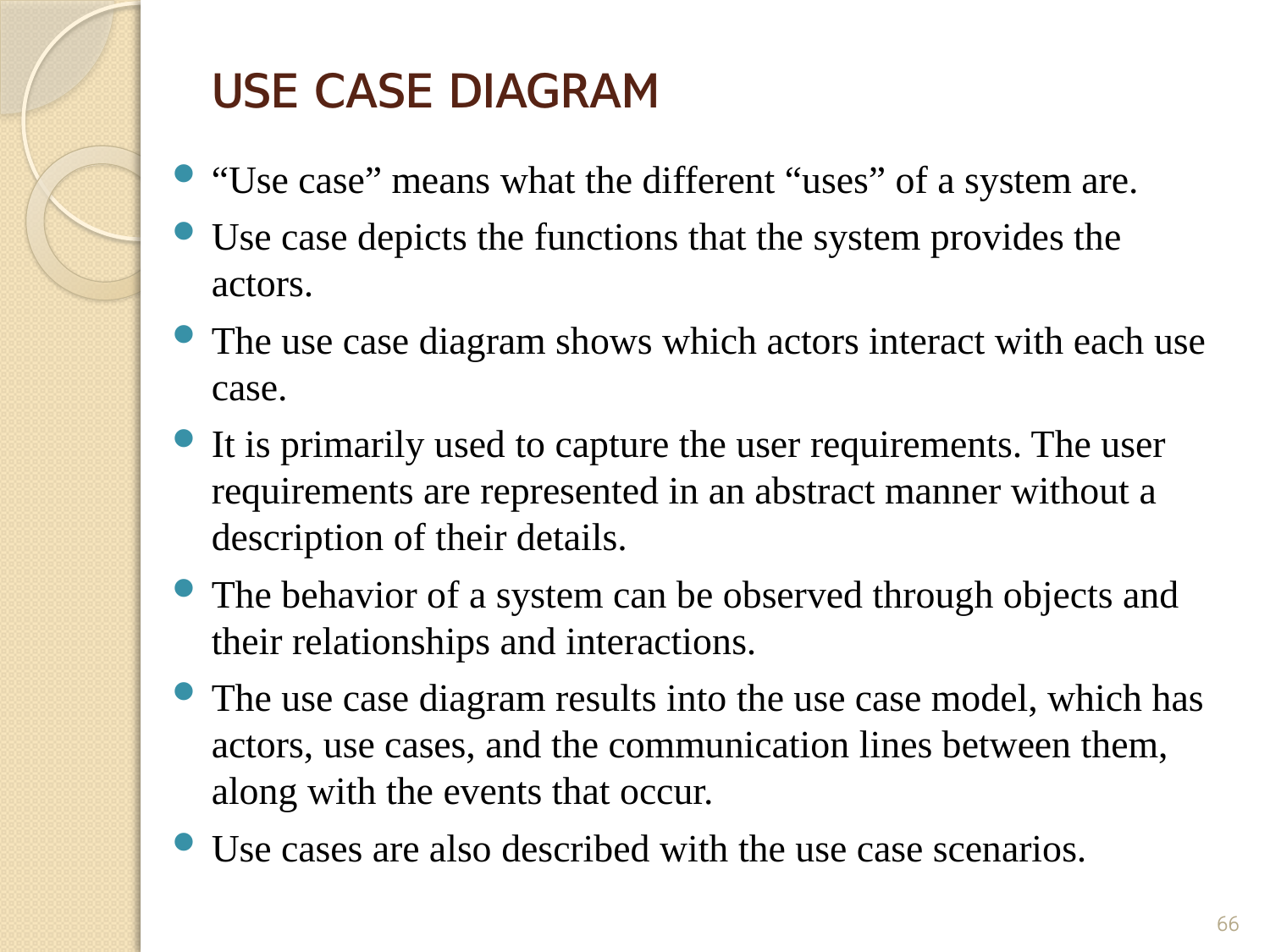

# USE CASE DIAGRAM
“Use case” means what the different “uses” of a system are.
Use case depicts the functions that the system provides the actors.
The use case diagram shows which actors interact with each use case.
It is primarily used to capture the user requirements. The user requirements are represented in an abstract manner without a description of their details.
The behavior of a system can be observed through objects and their relationships and interactions.
The use case diagram results into the use case model, which has actors, use cases, and the communication lines between them, along with the events that occur.
Use cases are also described with the use case scenarios.
66